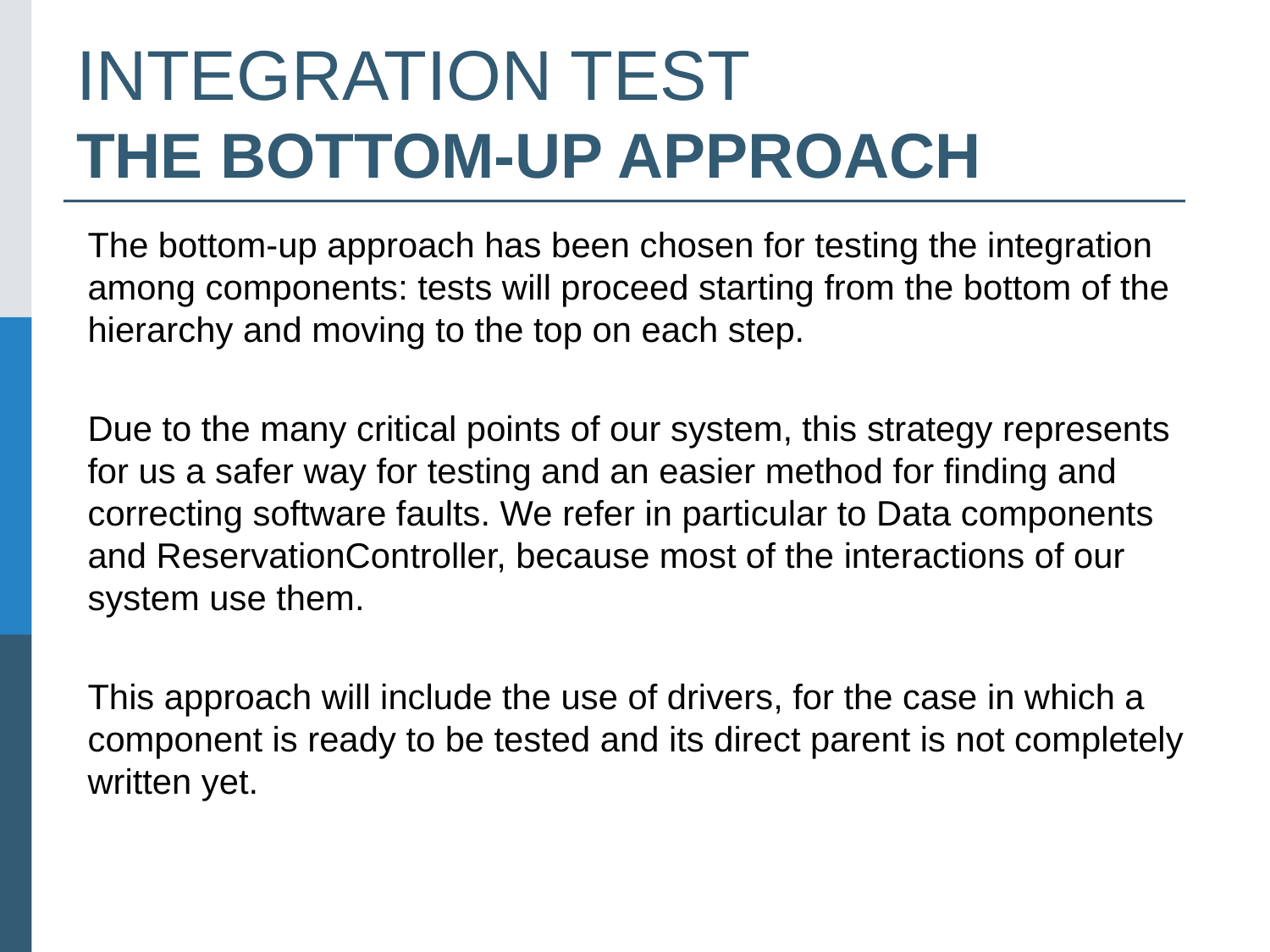

# INTEGRATION TEST THE BOTTOM-UP APPROACH
The bottom-up approach has been chosen for testing the integration among components: tests will proceed starting from the bottom of the hierarchy and moving to the top on each step.

Due to the many critical points of our system, this strategy represents for us a safer way for testing and an easier method for finding and correcting software faults. We refer in particular to Data components and ReservationController, because most of the interactions of our system use them.

This approach will include the use of drivers, for the case in which a component is ready to be tested and its direct parent is not completely written yet.